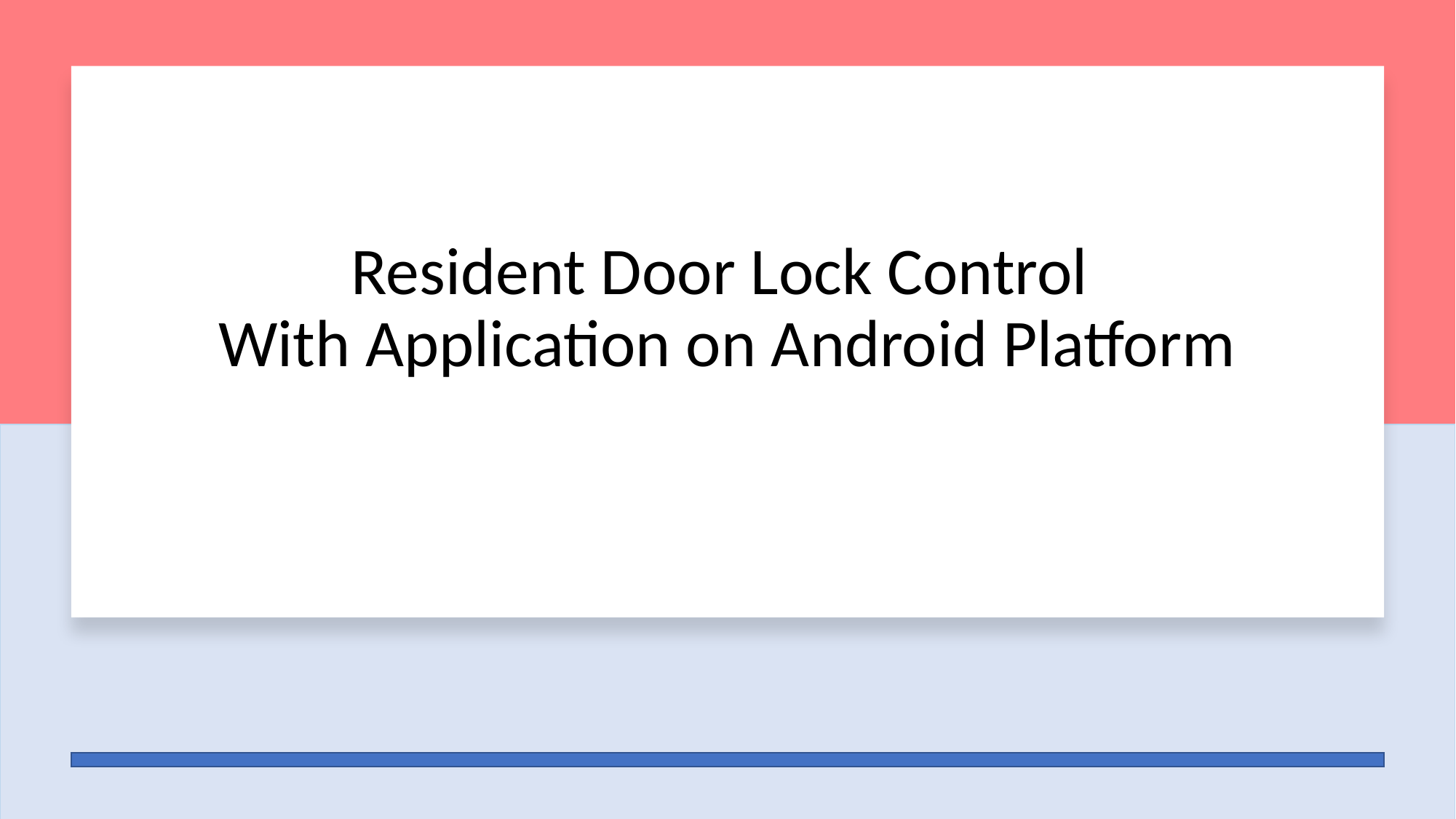

# Resident Door Lock Control With Application on Android Platform